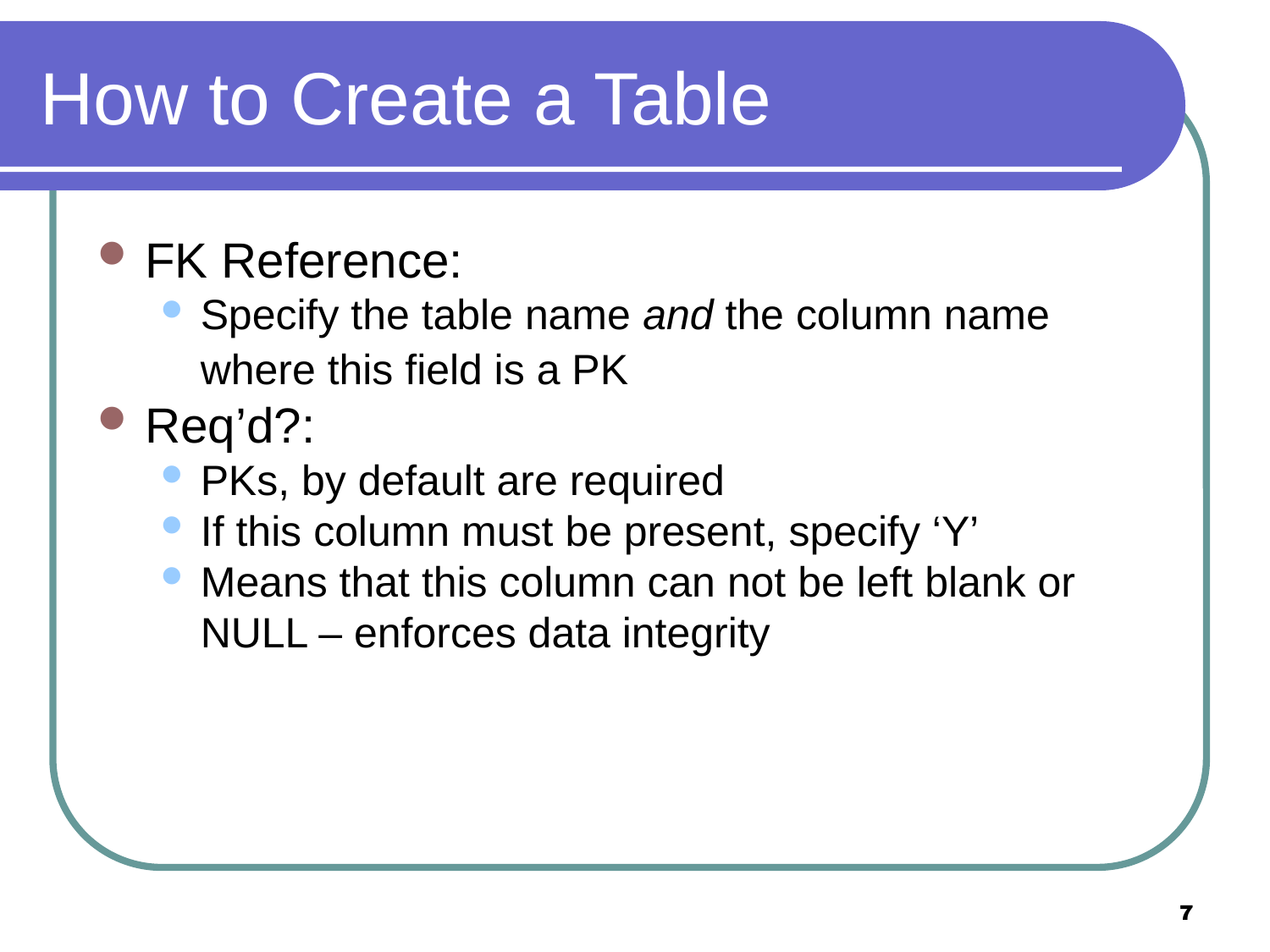

# How to Create a Table
FK Reference:
Specify the table name and the column name where this field is a PK
Req’d?:
PKs, by default are required
If this column must be present, specify ‘Y’
Means that this column can not be left blank or NULL – enforces data integrity
7